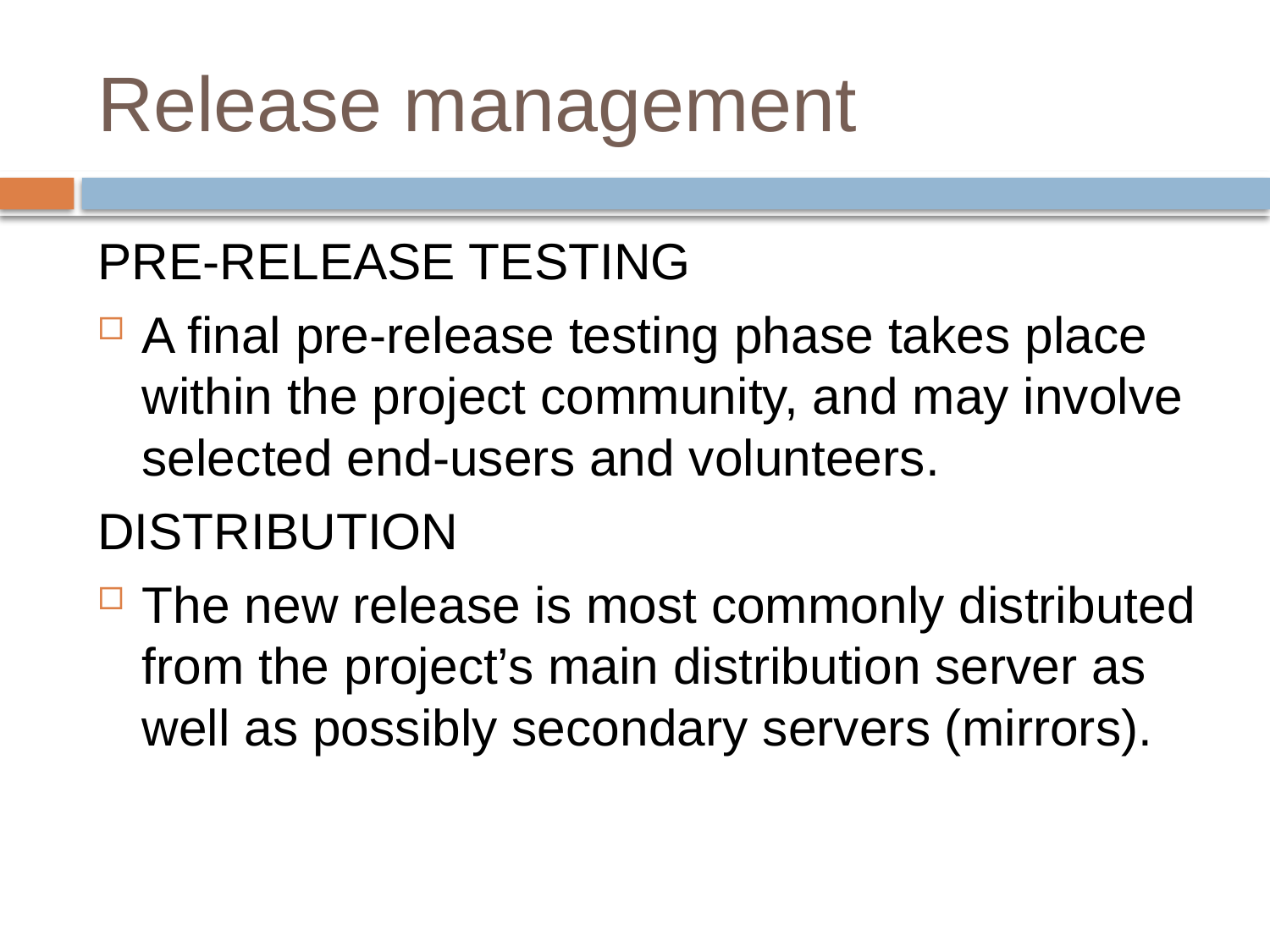

# Release management
PRE-RELEASE TESTING
A final pre-release testing phase takes place within the project community, and may involve selected end-users and volunteers.
DISTRIBUTION
The new release is most commonly distributed from the project’s main distribution server as well as possibly secondary servers (mirrors).